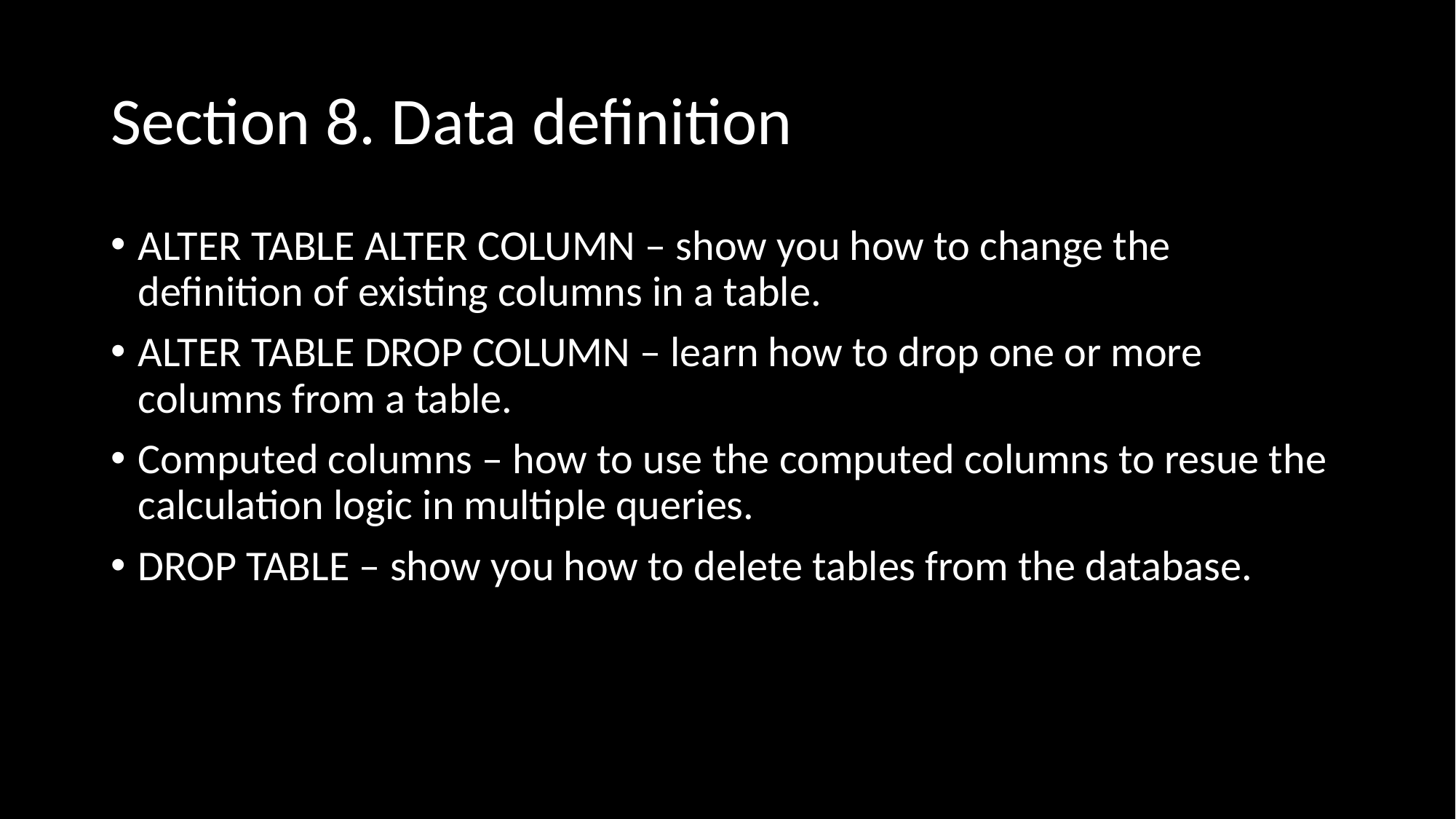

# Section 8. Data definition
ALTER TABLE ALTER COLUMN – show you how to change the definition of existing columns in a table.
ALTER TABLE DROP COLUMN – learn how to drop one or more columns from a table.
Computed columns – how to use the computed columns to resue the calculation logic in multiple queries.
DROP TABLE – show you how to delete tables from the database.